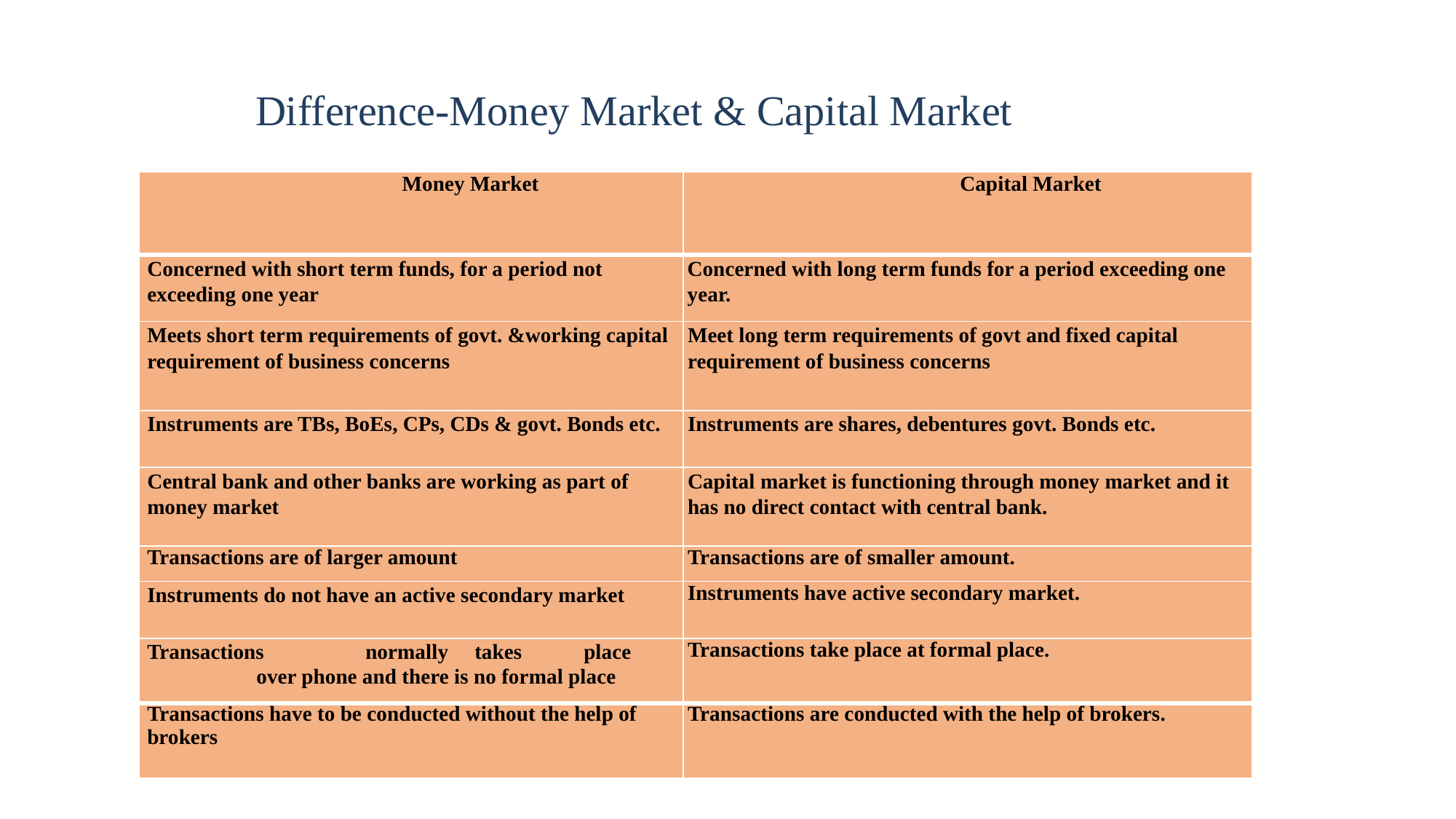

Difference-Money Market & Capital Market
| Money Market | Capital Market |
| --- | --- |
| Concerned with short term funds, for a period not exceeding one year | Concerned with long term funds for a period exceeding one year. |
| Meets short term requirements of govt. &working capital requirement of business concerns | Meet long term requirements of govt and fixed capital requirement of business concerns |
| Instruments are TBs, BoEs, CPs, CDs & govt. Bonds etc. | Instruments are shares, debentures govt. Bonds etc. |
| Central bank and other banks are working as part of money market | Capital market is functioning through money market and it has no direct contact with central bank. |
| Transactions are of larger amount | Transactions are of smaller amount. |
| Instruments do not have an active secondary market | Instruments have active secondary market. |
| Transactions normally takes place over phone and there is no formal place | Transactions take place at formal place. |
| Transactions have to be conducted without the help of brokers | Transactions are conducted with the help of brokers. |